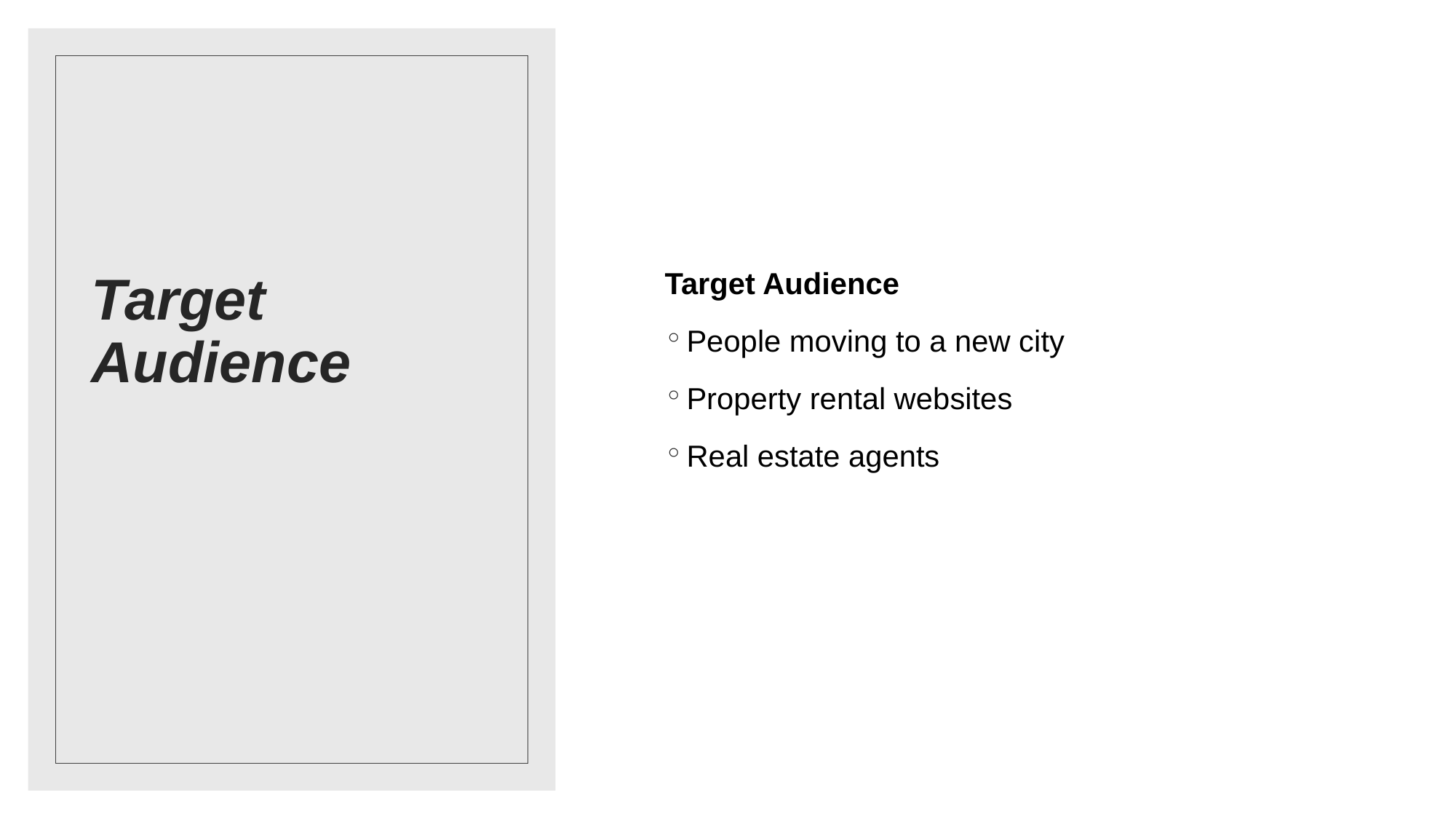

Target Audience
People moving to a new city
Property rental websites
Real estate agents

# Target Audience